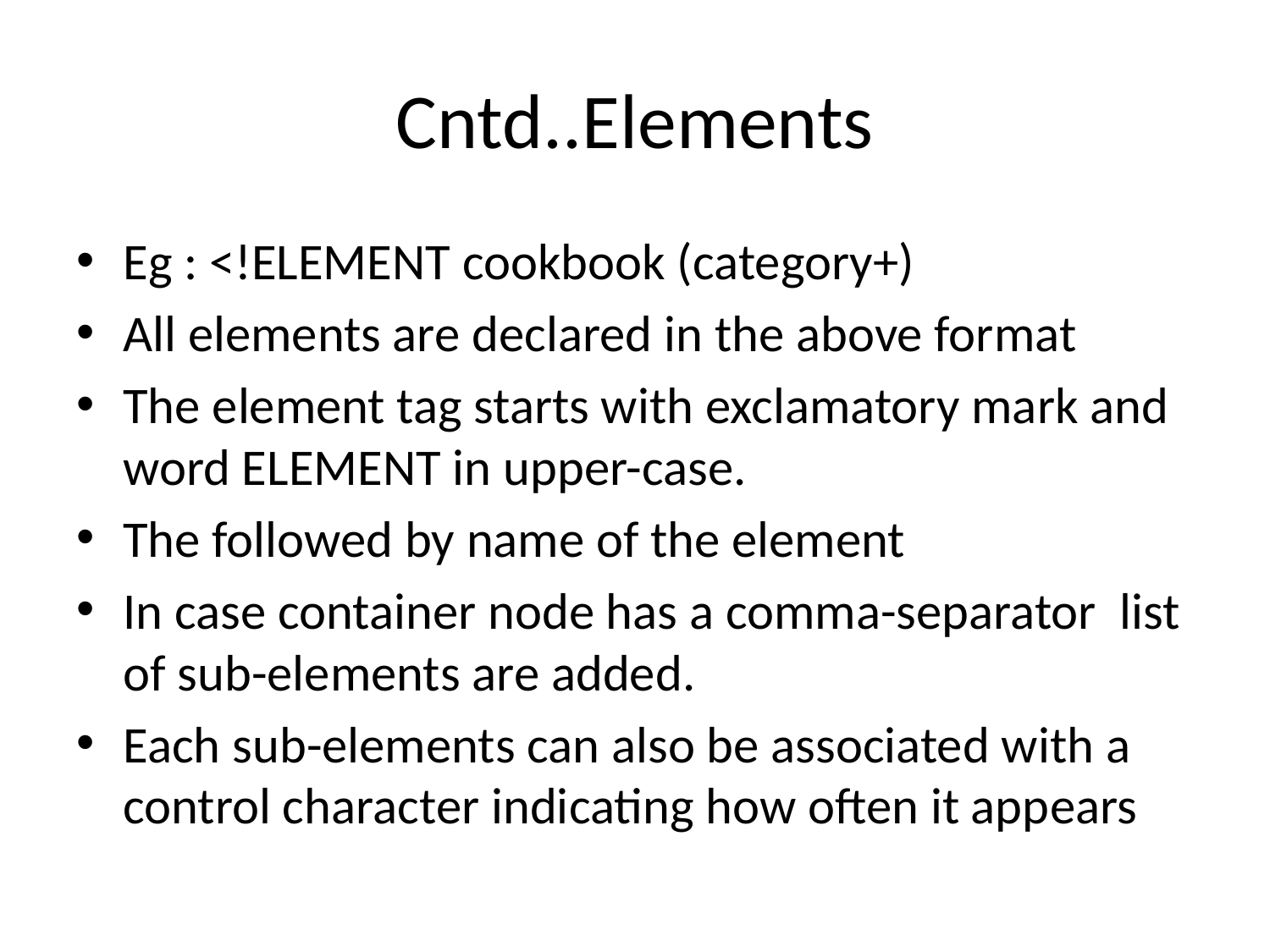

# Cntd..Elements
Eg : <!ELEMENT cookbook (category+)
All elements are declared in the above format
The element tag starts with exclamatory mark and word ELEMENT in upper-case.
The followed by name of the element
In case container node has a comma-separator  list of sub-elements are added.
Each sub-elements can also be associated with a control character indicating how often it appears